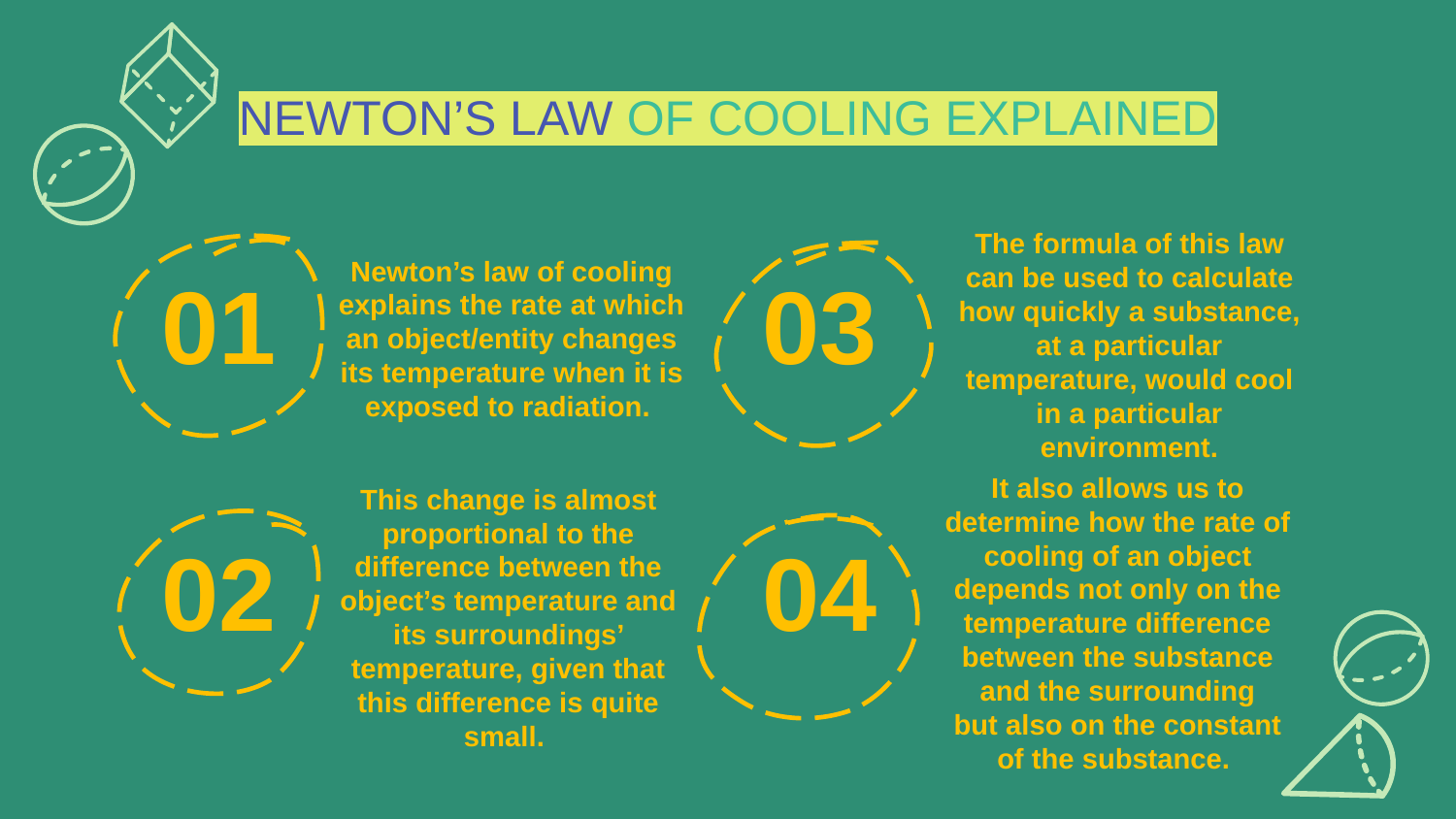

NEWTON’S LAW OF COOLING EXPLAINED

# 01
03
Newton’s law of cooling explains the rate at which an object/entity changes its temperature when it is exposed to radiation.
The formula of this law can be used to calculate how quickly a substance, at a particular temperature, would cool in a particular environment.
02
04

This change is almost proportional to the difference between the object’s temperature and its surroundings’ temperature, given that this difference is quite small.
It also allows us to determine how the rate of cooling of an object depends not only on the temperature difference between the substance and the surrounding but also on the constant of the substance.